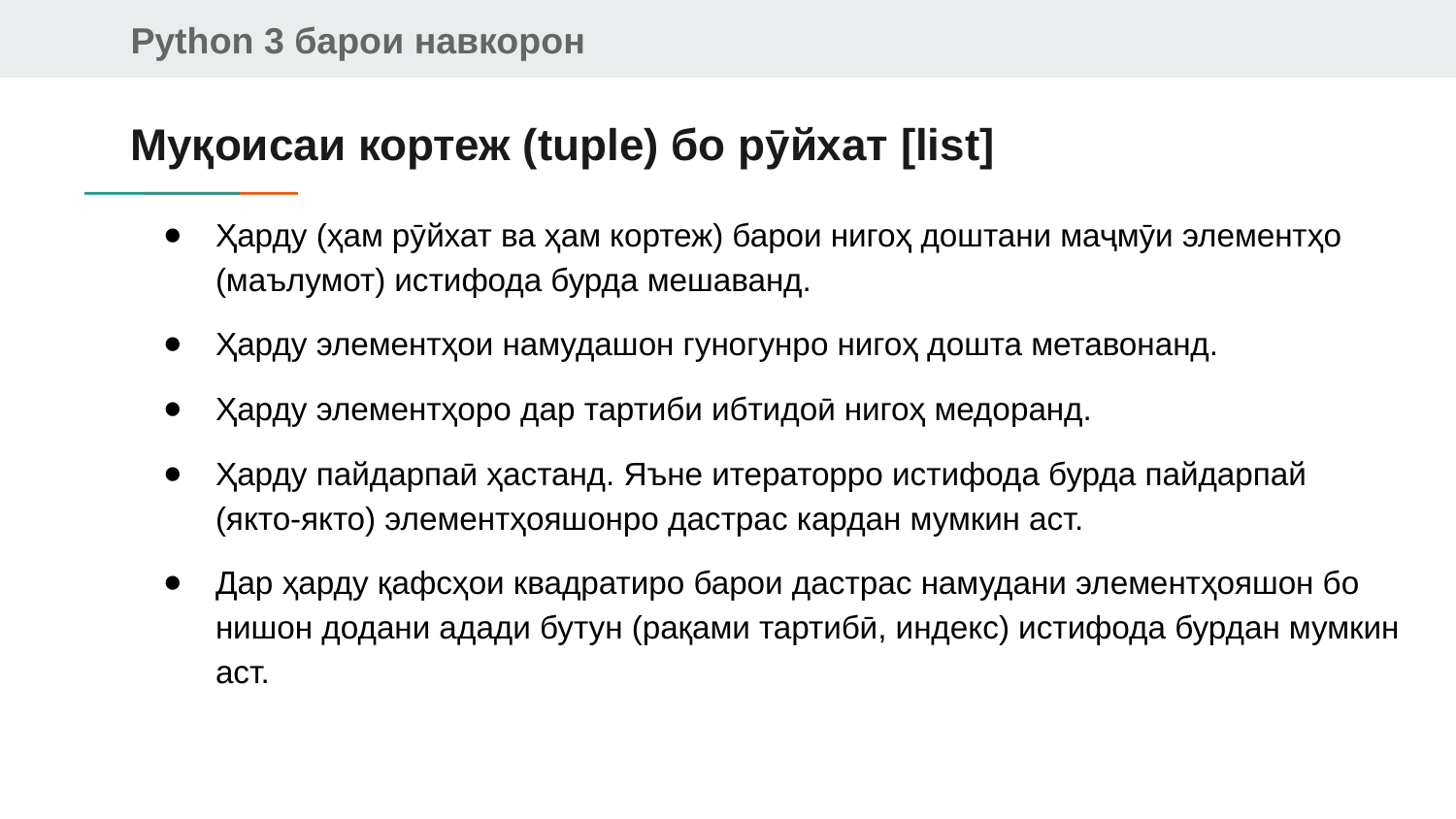

# Муқоисаи кортеж (tuple) бо рӯйхат [list]
Ҳарду (ҳам рӯйхат ва ҳам кортеж) барои нигоҳ доштани маҷмӯи элементҳо (маълумот) истифода бурда мешаванд.
Ҳарду элементҳои намудашон гуногунро нигоҳ дошта метавонанд.
Ҳарду элементҳоро дар тартиби ибтидоӣ нигоҳ медоранд.
Ҳарду пайдарпаӣ ҳастанд. Яъне итераторро истифода бурда пайдарпай (якто-якто) элементҳояшонро дастрас кардан мумкин аст.
Дар ҳарду қафсҳои квадратиро барои дастрас намудани элементҳояшон бо нишон додани адади бутун (рақами тартибӣ, индекс) истифода бурдан мумкин аст.